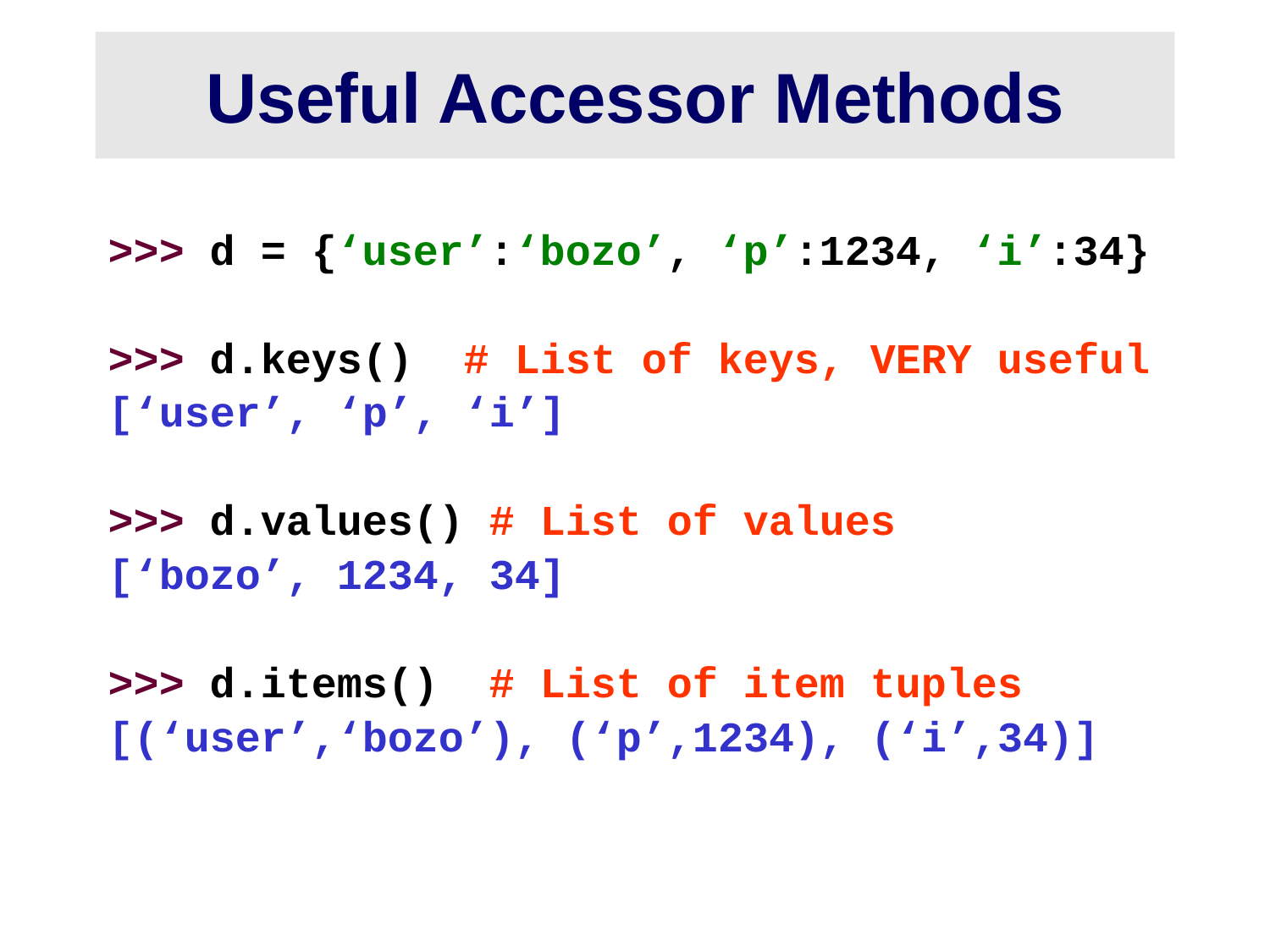

# Useful Accessor Methods
>>> d = {‘user’:‘bozo’, ‘p’:1234, ‘i’:34}

>>> d.keys()  # List of keys, VERY useful
[‘user’, ‘p’, ‘i’]

>>> d.values() # List of values
[‘bozo’, 1234, 34]

>>> d.items()  # List of item tuples
[(‘user’,‘bozo’), (‘p’,1234), (‘i’,34)]